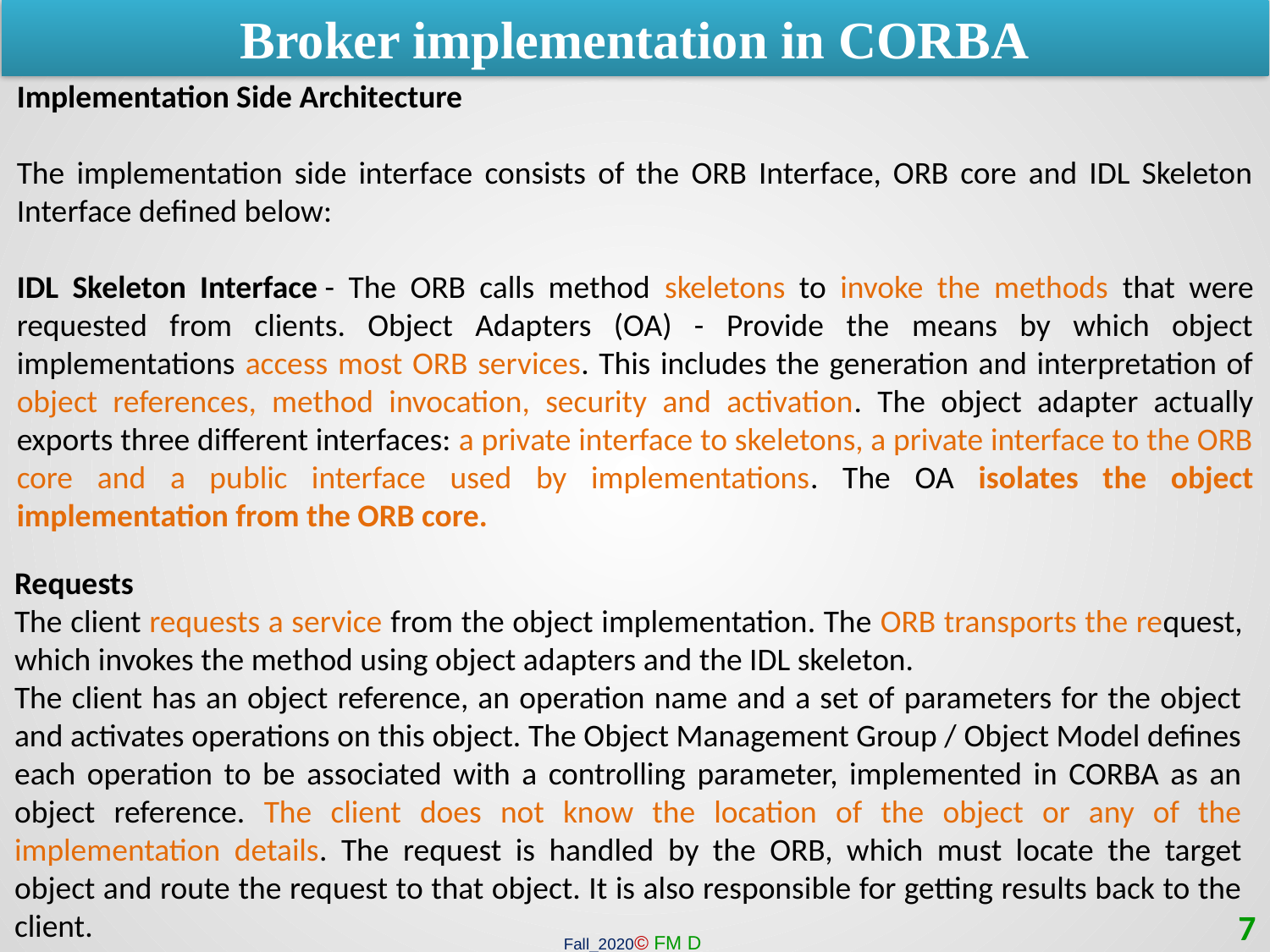

Broker implementation in CORBA
Implementation Side Architecture

The implementation side interface consists of the ORB Interface, ORB core and IDL Skeleton Interface defined below:

IDL Skeleton Interface - The ORB calls method skeletons to invoke the methods that were requested from clients. Object Adapters (OA) - Provide the means by which object implementations access most ORB services. This includes the generation and interpretation of object references, method invocation, security and activation. The object adapter actually exports three different interfaces: a private interface to skeletons, a private interface to the ORB core and a public interface used by implementations. The OA isolates the object implementation from the ORB core.

Requests
The client requests a service from the object implementation. The ORB transports the request, which invokes the method using object adapters and the IDL skeleton.
The client has an object reference, an operation name and a set of parameters for the object and activates operations on this object. The Object Management Group / Object Model defines each operation to be associated with a controlling parameter, implemented in CORBA as an object reference. The client does not know the location of the object or any of the implementation details. The request is handled by the ORB, which must locate the target object and route the request to that object. It is also responsible for getting results back to the client.
7